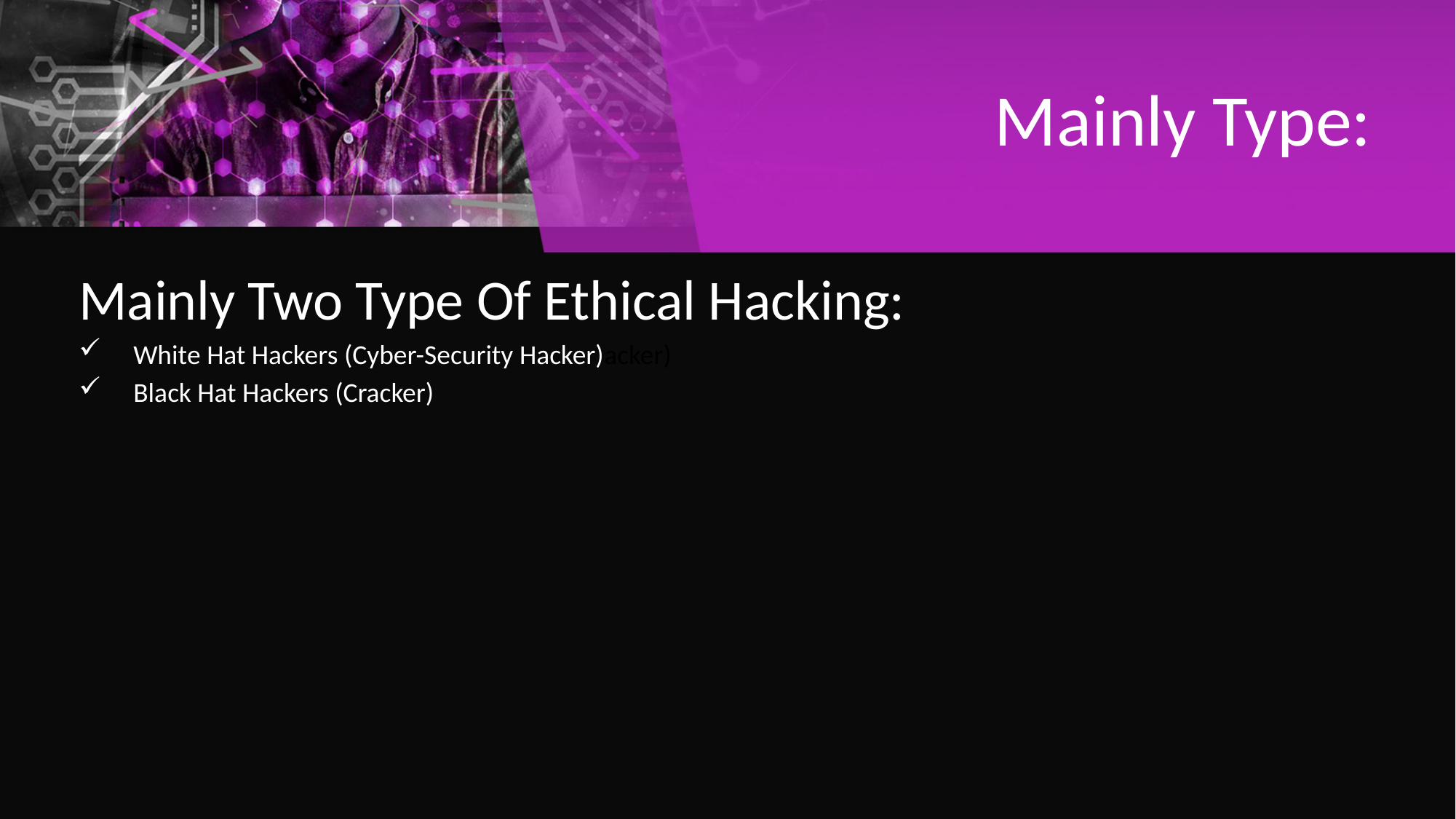

# Mainly Type:
Mainly Two Type Of Ethical Hacking:
White Hat Hackers (Cyber-Security Hacker)acker)
Black Hat Hackers (Cracker)